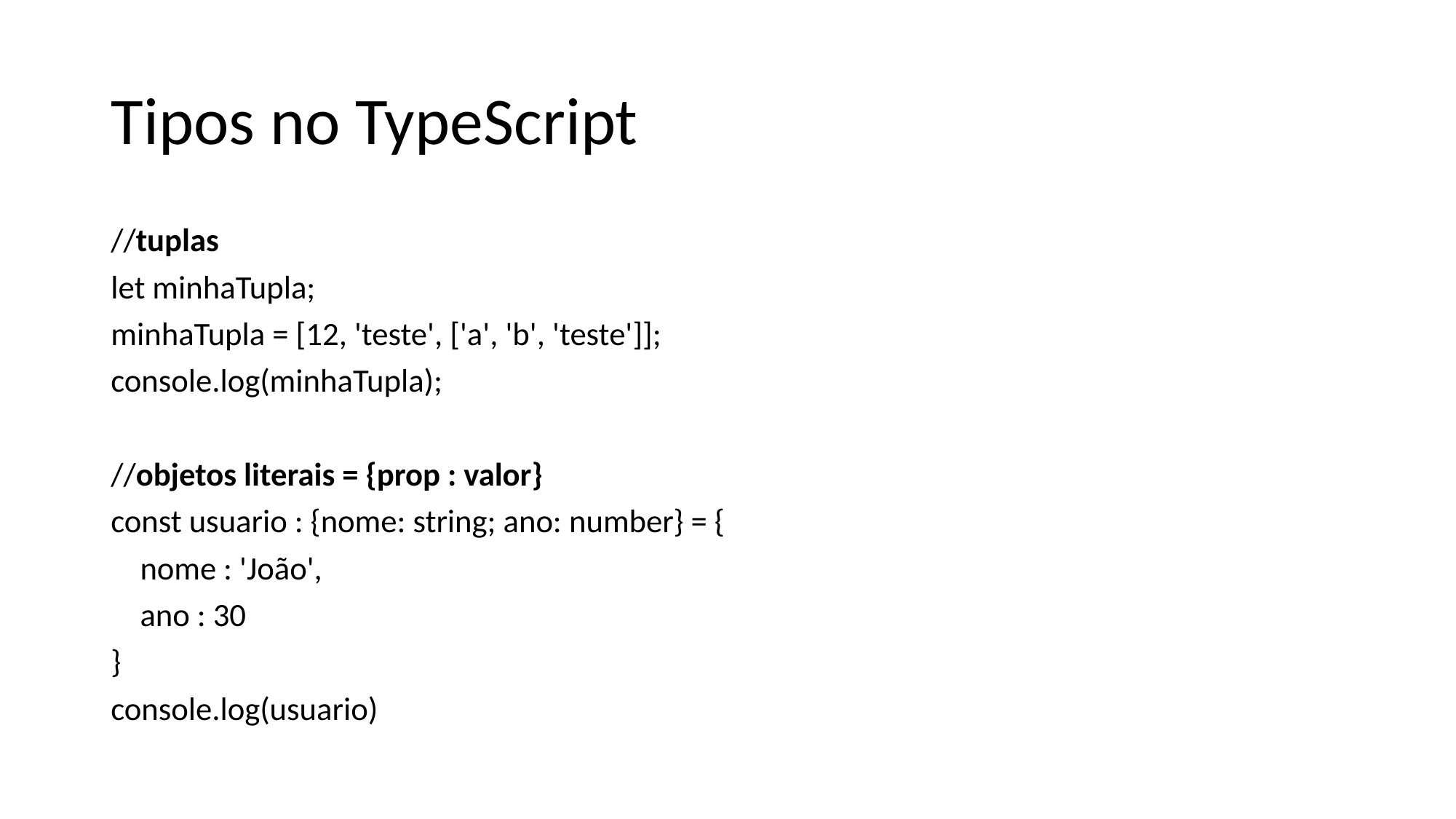

# Tipos no TypeScript
//tuplas
let minhaTupla;
minhaTupla = [12, 'teste', ['a', 'b', 'teste']];
console.log(minhaTupla);

//objetos literais = {prop : valor}
const usuario : {nome: string; ano: number} = {
    nome : 'João',
    ano : 30
}
console.log(usuario)